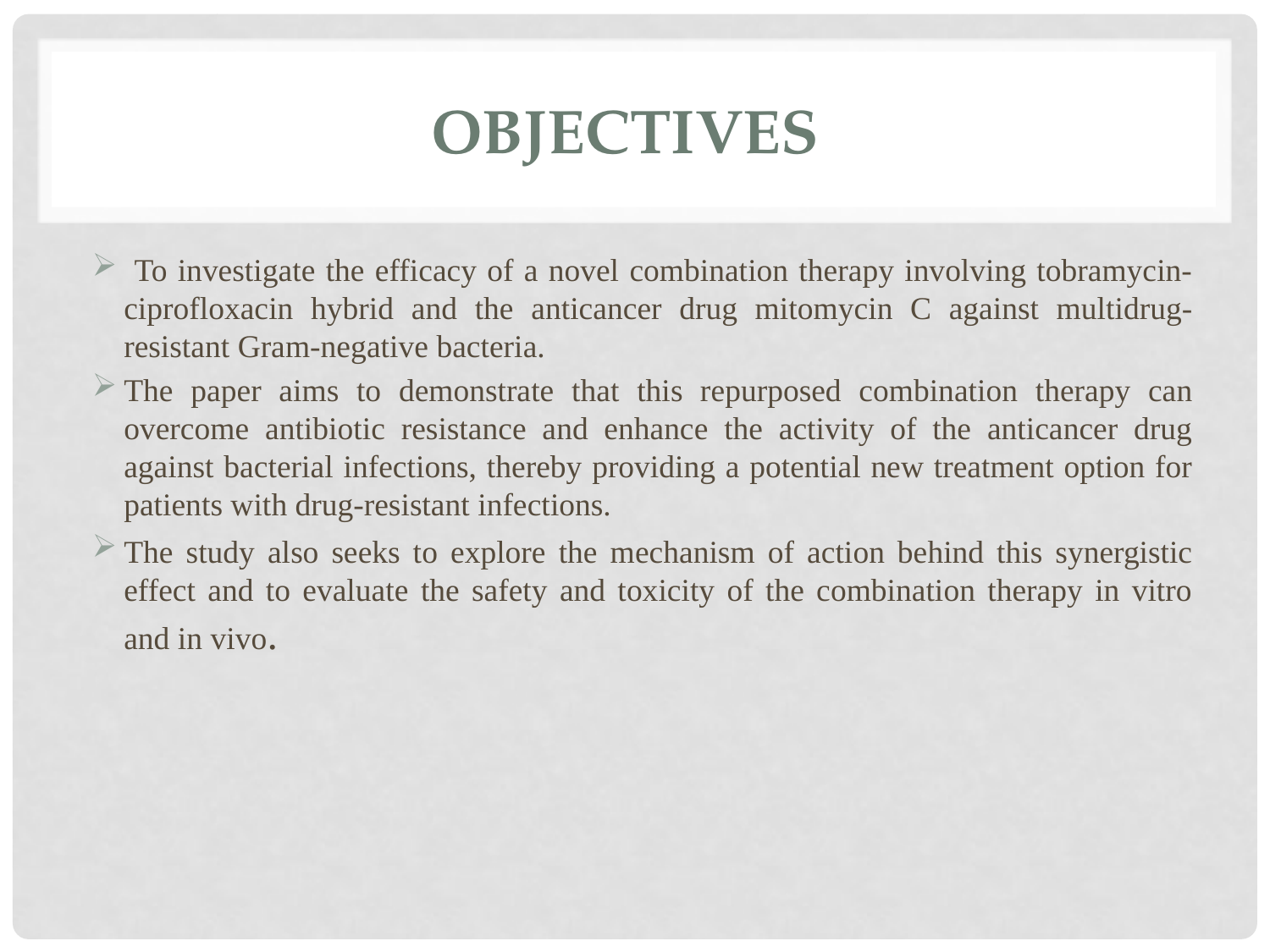

# Objectives
 To investigate the efficacy of a novel combination therapy involving tobramycin-ciprofloxacin hybrid and the anticancer drug mitomycin C against multidrug-resistant Gram-negative bacteria.
The paper aims to demonstrate that this repurposed combination therapy can overcome antibiotic resistance and enhance the activity of the anticancer drug against bacterial infections, thereby providing a potential new treatment option for patients with drug-resistant infections.
The study also seeks to explore the mechanism of action behind this synergistic effect and to evaluate the safety and toxicity of the combination therapy in vitro and in vivo.